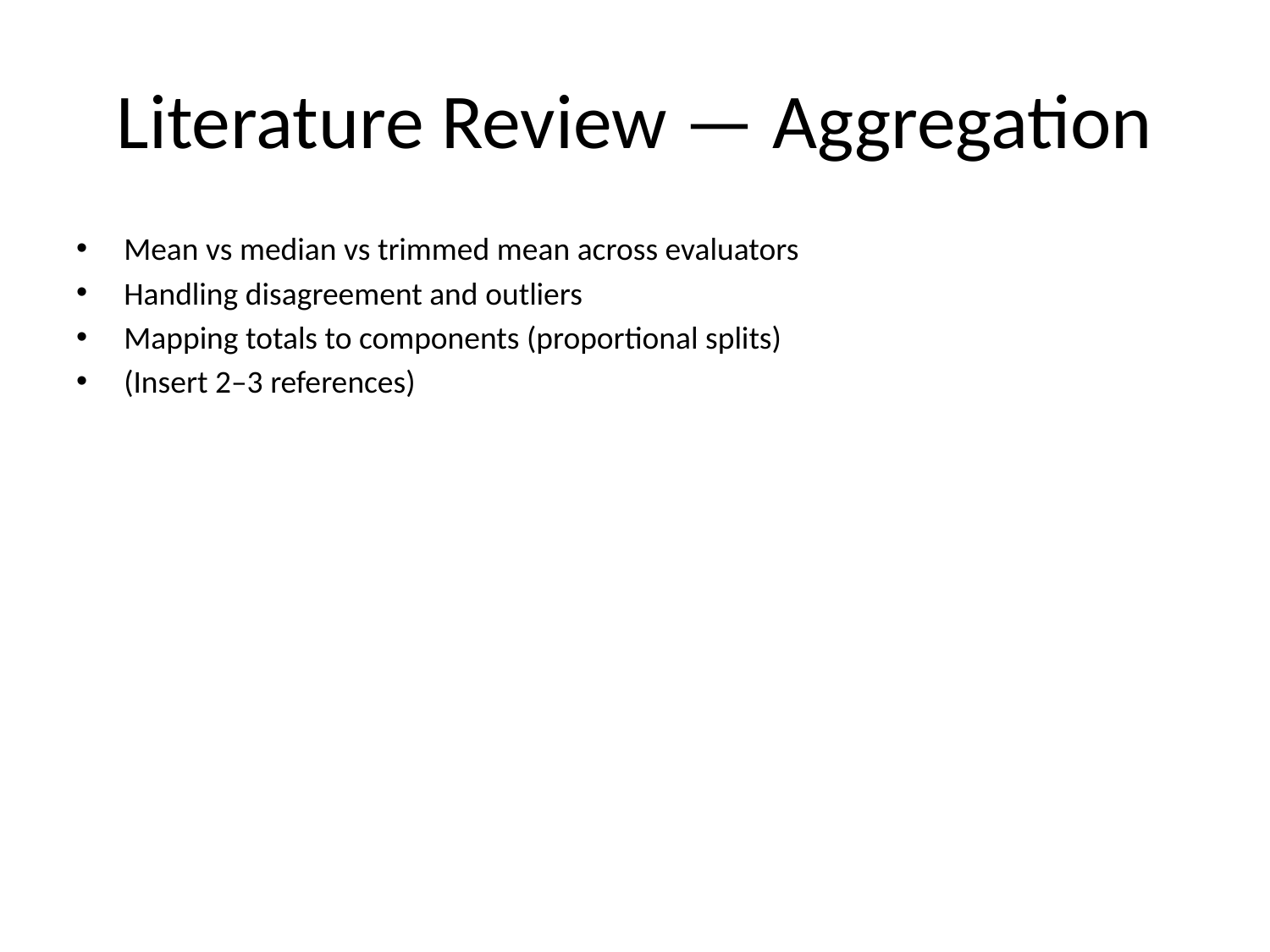

# Literature Review — Aggregation
Mean vs median vs trimmed mean across evaluators
Handling disagreement and outliers
Mapping totals to components (proportional splits)
(Insert 2–3 references)